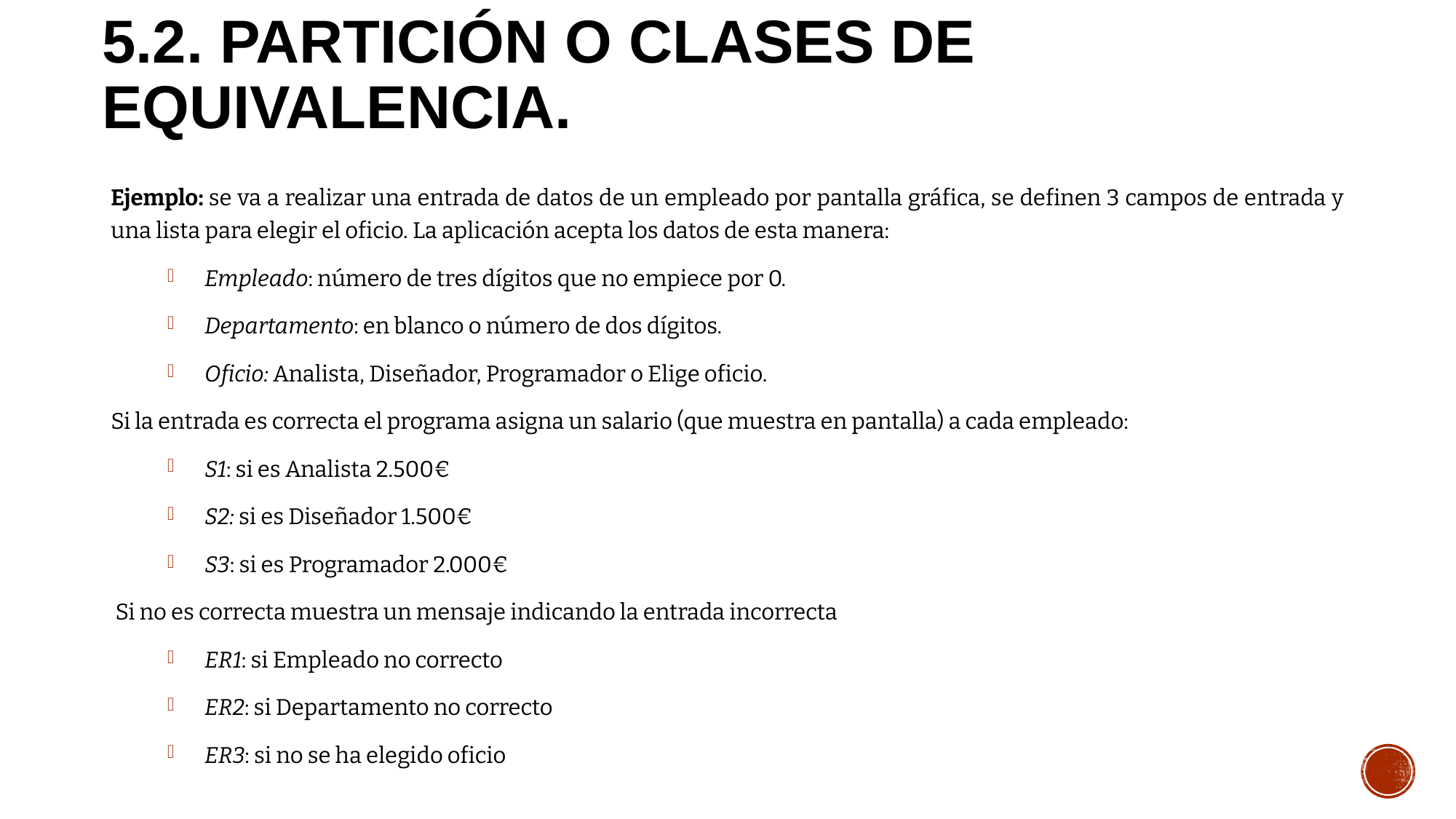

# 5.2. Partición o clases de equivalencia.
Ejemplo: se va a realizar una entrada de datos de un empleado por pantalla gráfica, se definen 3 campos de entrada y una lista para elegir el oficio. La aplicación acepta los datos de esta manera:
Empleado: número de tres dígitos que no empiece por 0.
Departamento: en blanco o número de dos dígitos.
Oficio: Analista, Diseñador, Programador o Elige oficio.
Si la entrada es correcta el programa asigna un salario (que muestra en pantalla) a cada empleado:
S1: si es Analista 2.500€
S2: si es Diseñador 1.500€
S3: si es Programador 2.000€
 Si no es correcta muestra un mensaje indicando la entrada incorrecta
ER1: si Empleado no correcto
ER2: si Departamento no correcto
ER3: si no se ha elegido oficio